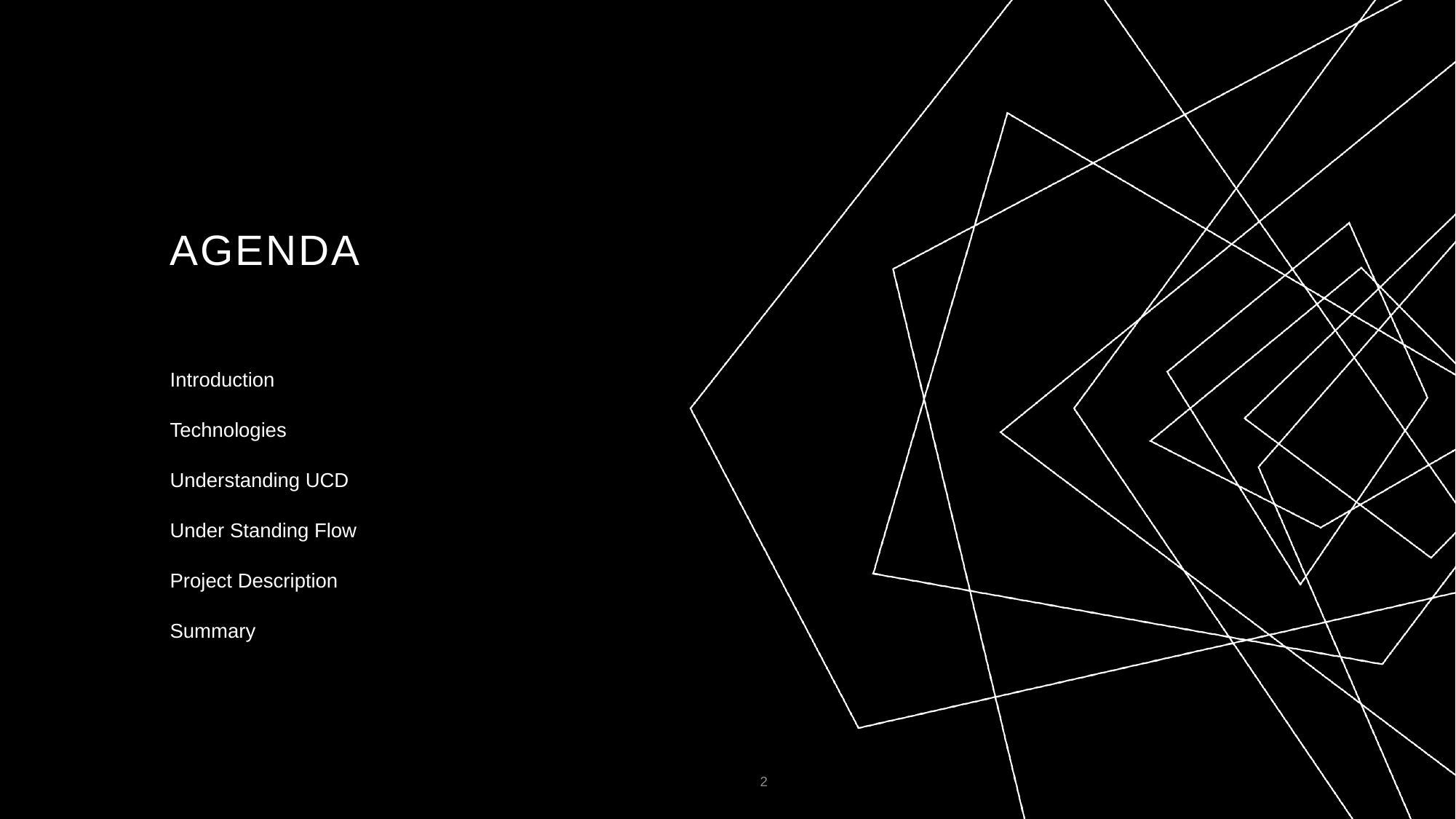

# AGENDA
Introduction
Technologies
Understanding UCD
Under Standing Flow
Project Description
Summary
2